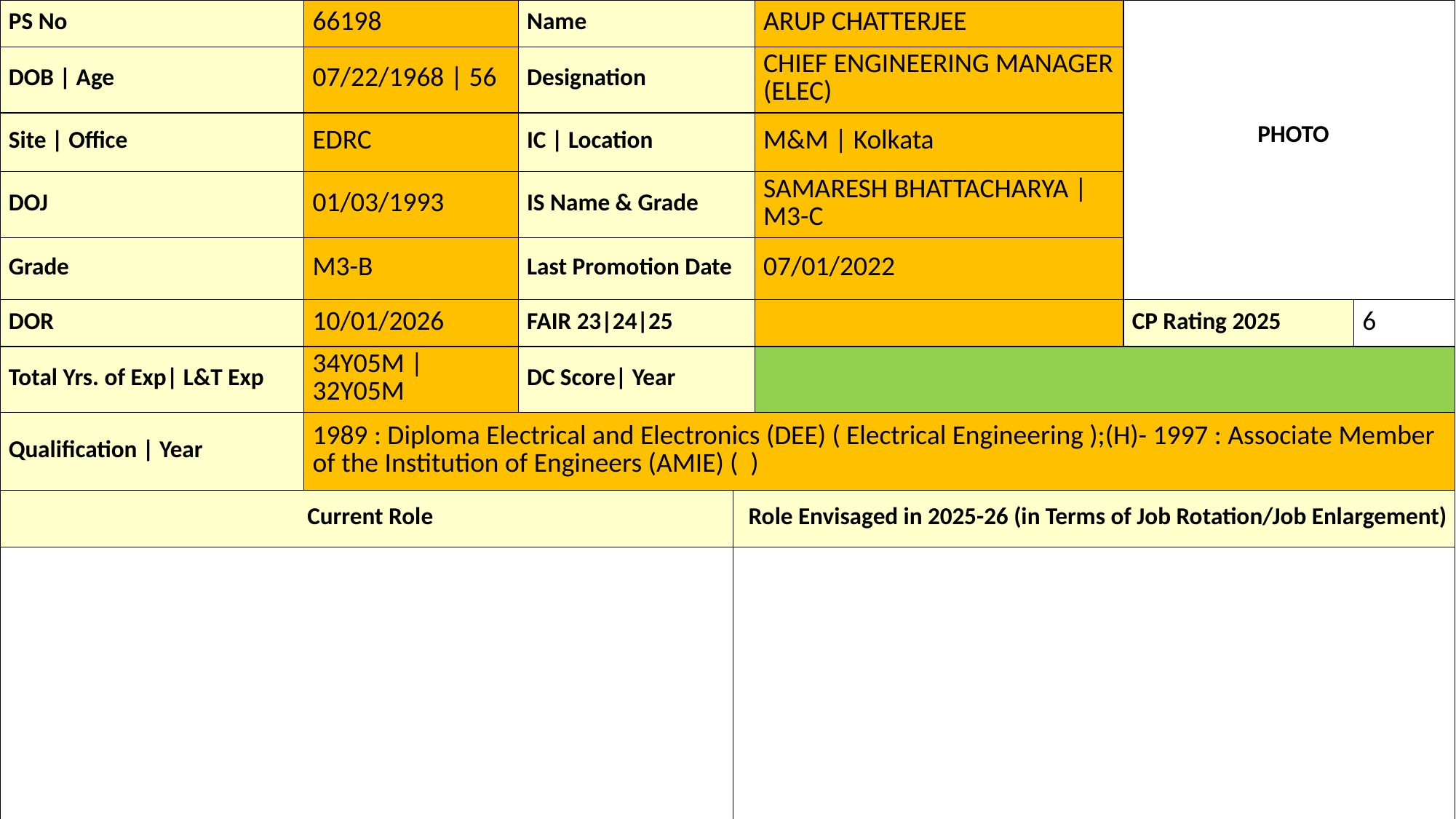

| PS No | 66198 | Name |  | ARUP CHATTERJEE | PHOTO |  |
| --- | --- | --- | --- | --- | --- | --- |
| DOB | Age | 07/22/1968 | 56 | Designation |  | CHIEF ENGINEERING MANAGER (ELEC) |  |  |
| Site | Office | EDRC | IC | Location |  | M&M | Kolkata |  |  |
| DOJ | 01/03/1993 | IS Name & Grade |  | SAMARESH BHATTACHARYA | M3-C |  |  |
| Grade | M3-B | Last Promotion Date |  | 07/01/2022 |  |  |
| DOR | 10/01/2026 | FAIR 23|24|25 |  |  | CP Rating 2025 | 6 |
| Total Yrs. of Exp| L&T Exp | 34Y05M | 32Y05M | DC Score| Year |  |  |  |  |
| Qualification | Year | 1989 : Diploma Electrical and Electronics (DEE) ( Electrical Engineering );(H)- 1997 : Associate Member of the Institution of Engineers (AMIE) ( ) |  |  |  |  |  |
| Current Role |  |  | Role Envisaged in 2025-26 (in Terms of Job Rotation/Job Enlargement) |  |  |  |
|  |  |  |  |  |  |  |